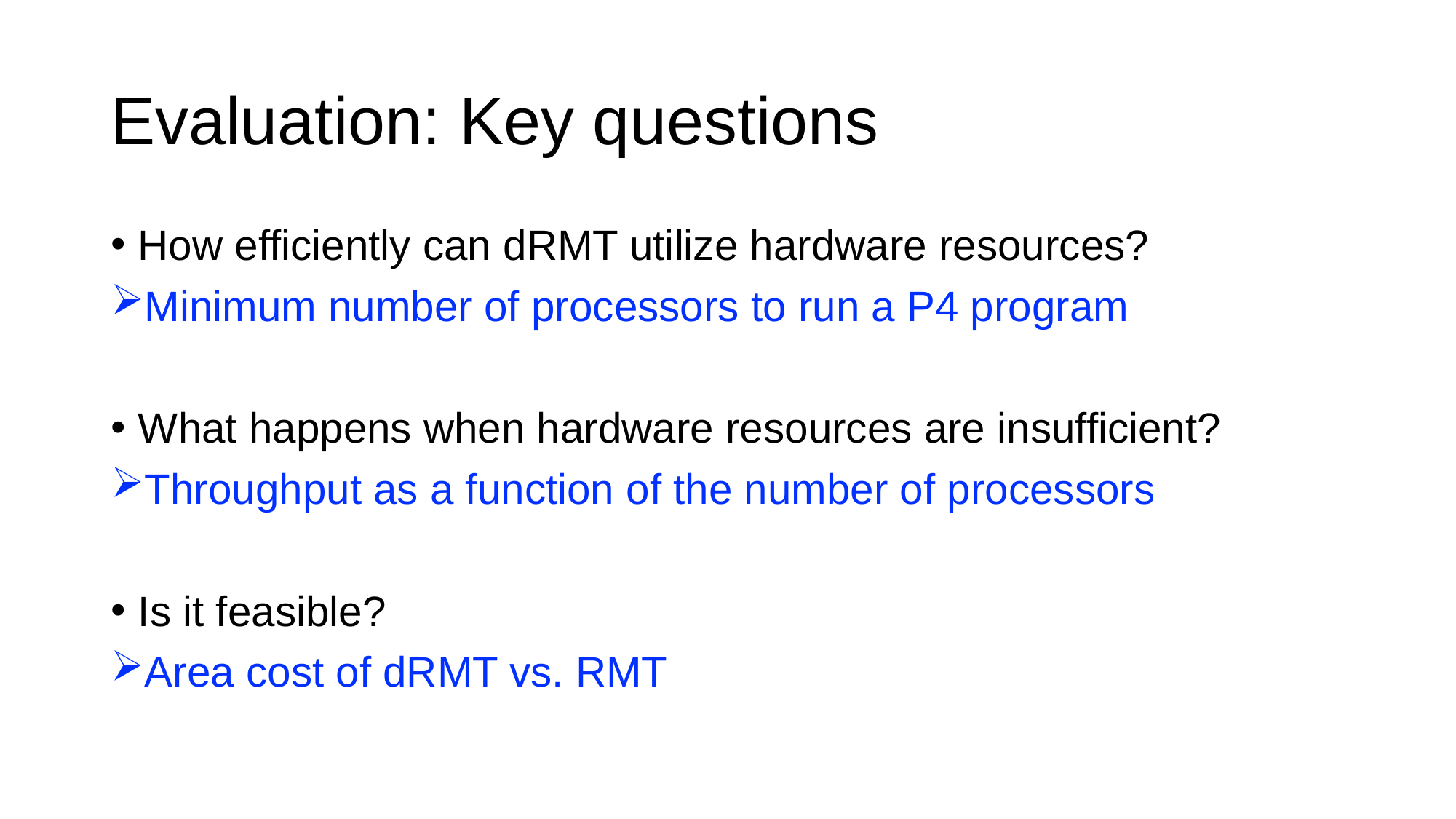

# Evaluation: Key questions
How efficiently can dRMT utilize hardware resources?
Minimum number of processors to run a P4 program

What happens when hardware resources are insufficient?
Throughput as a function of the number of processors

Is it feasible?
Area cost of dRMT vs. RMT